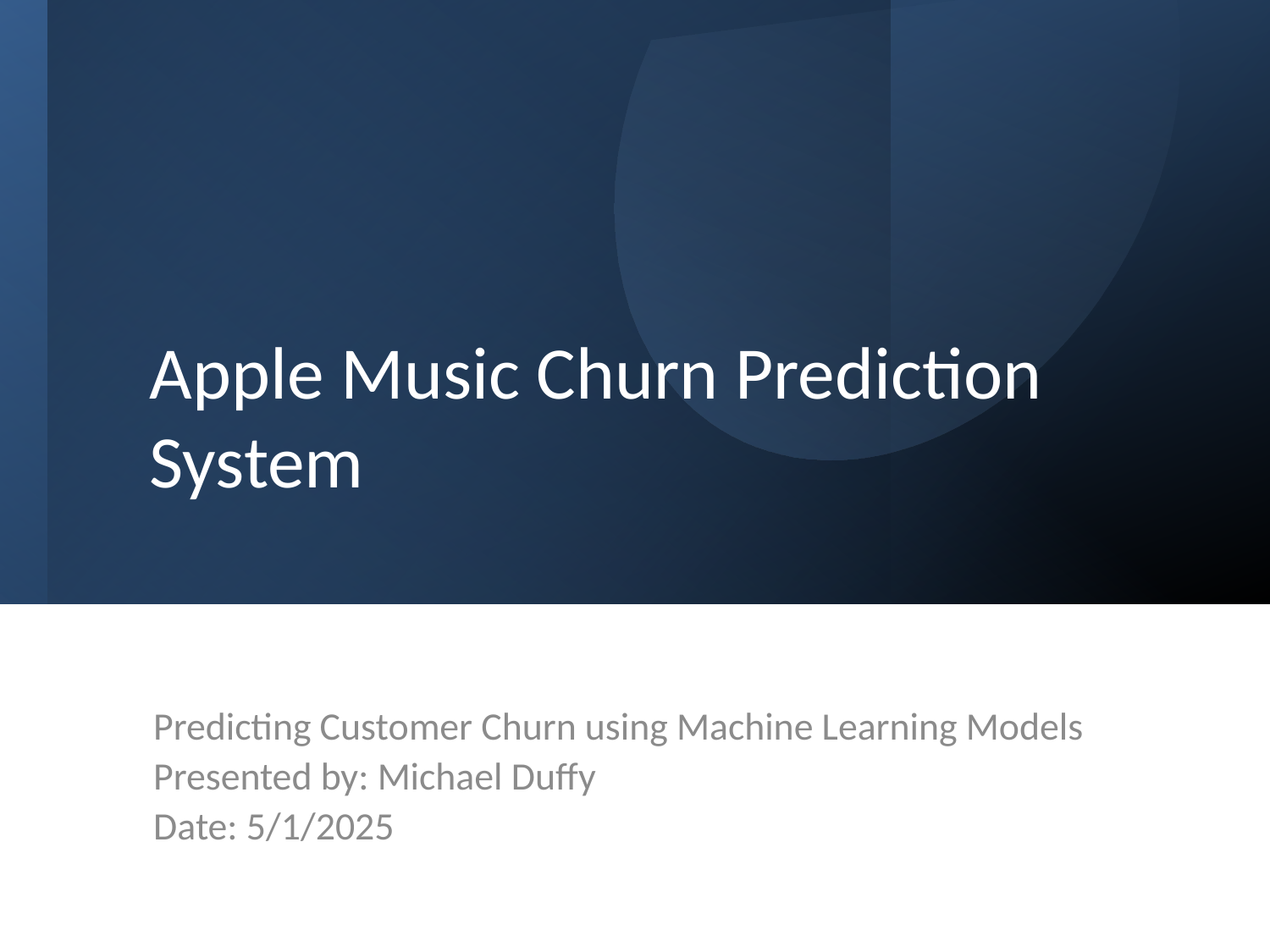

# Apple Music Churn Prediction System
Predicting Customer Churn using Machine Learning Models
Presented by: Michael Duffy
Date: 5/1/2025